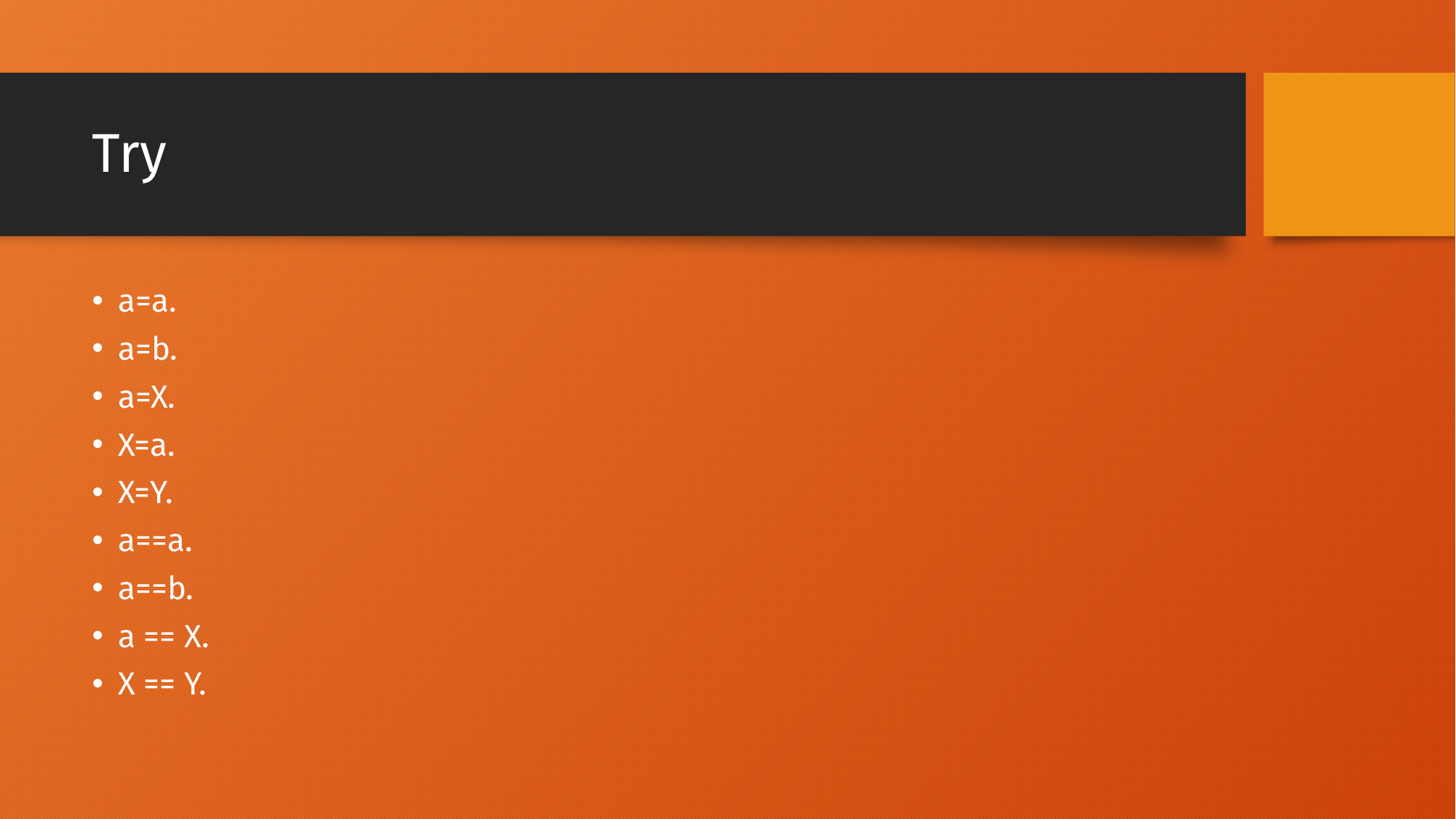

# Try
a=a.
a=b.
a=X.
X=a.
X=Y.
a==a.
a==b.
a == X.
X == Y.